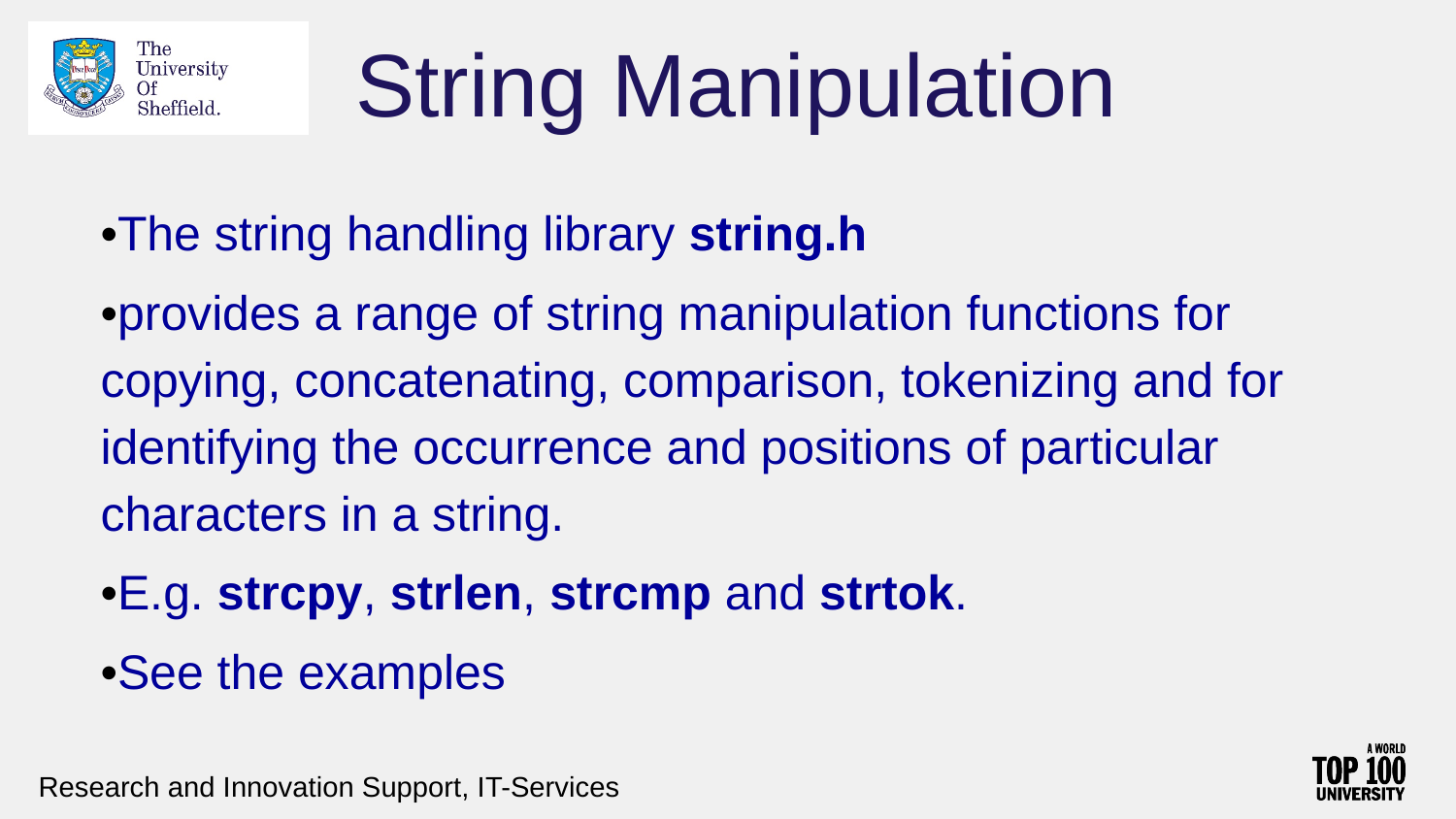

# String Manipulation
•The string handling library string.h
•provides a range of string manipulation functions for copying, concatenating, comparison, tokenizing and for identifying the occurrence and positions of particular characters in a string.
•E.g. strcpy, strlen, strcmp and strtok.
•See the examples